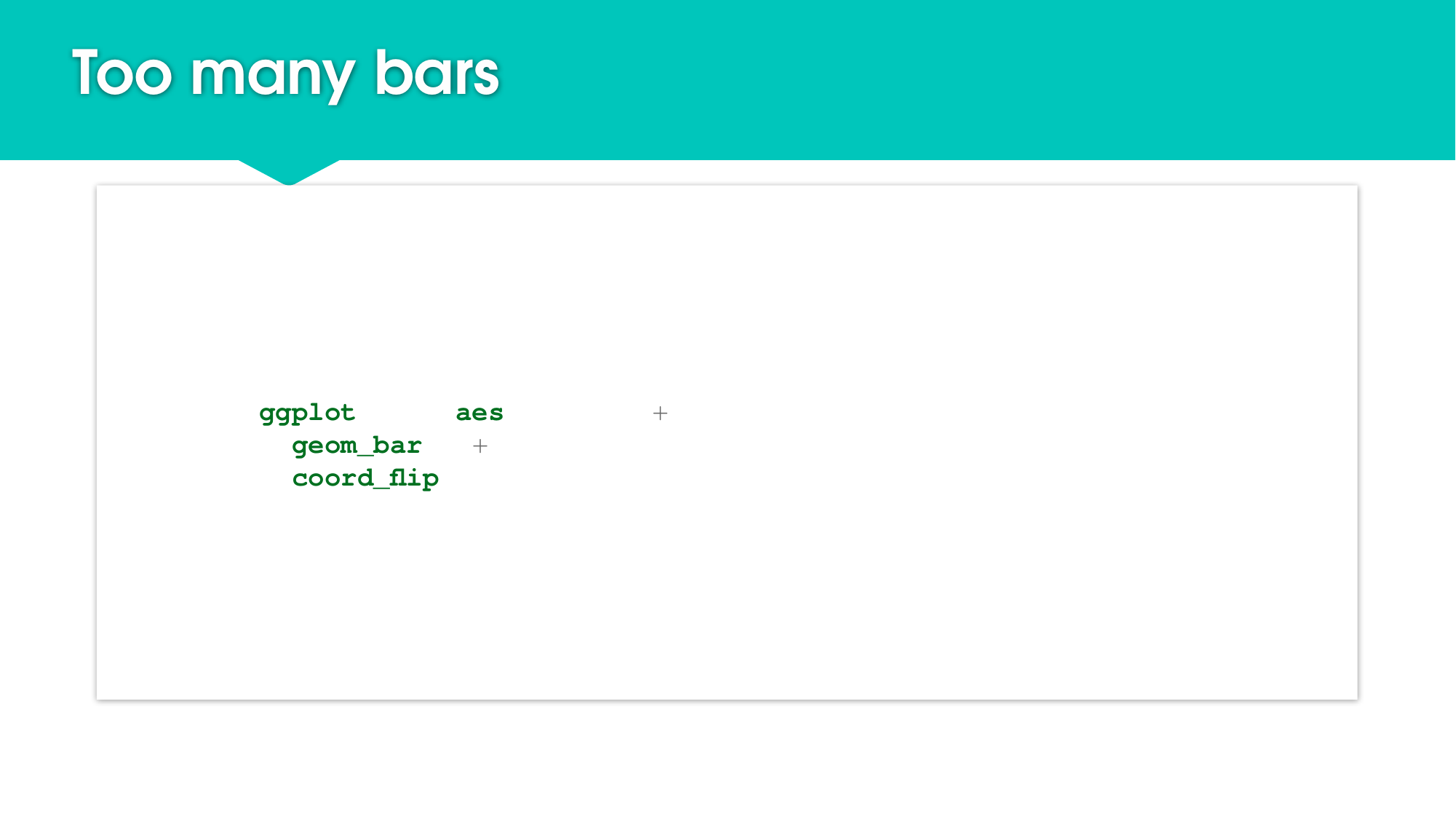

# Too many bars
ggplot(mpg, aes(model)) +
  geom_bar() +
  coord_flip()